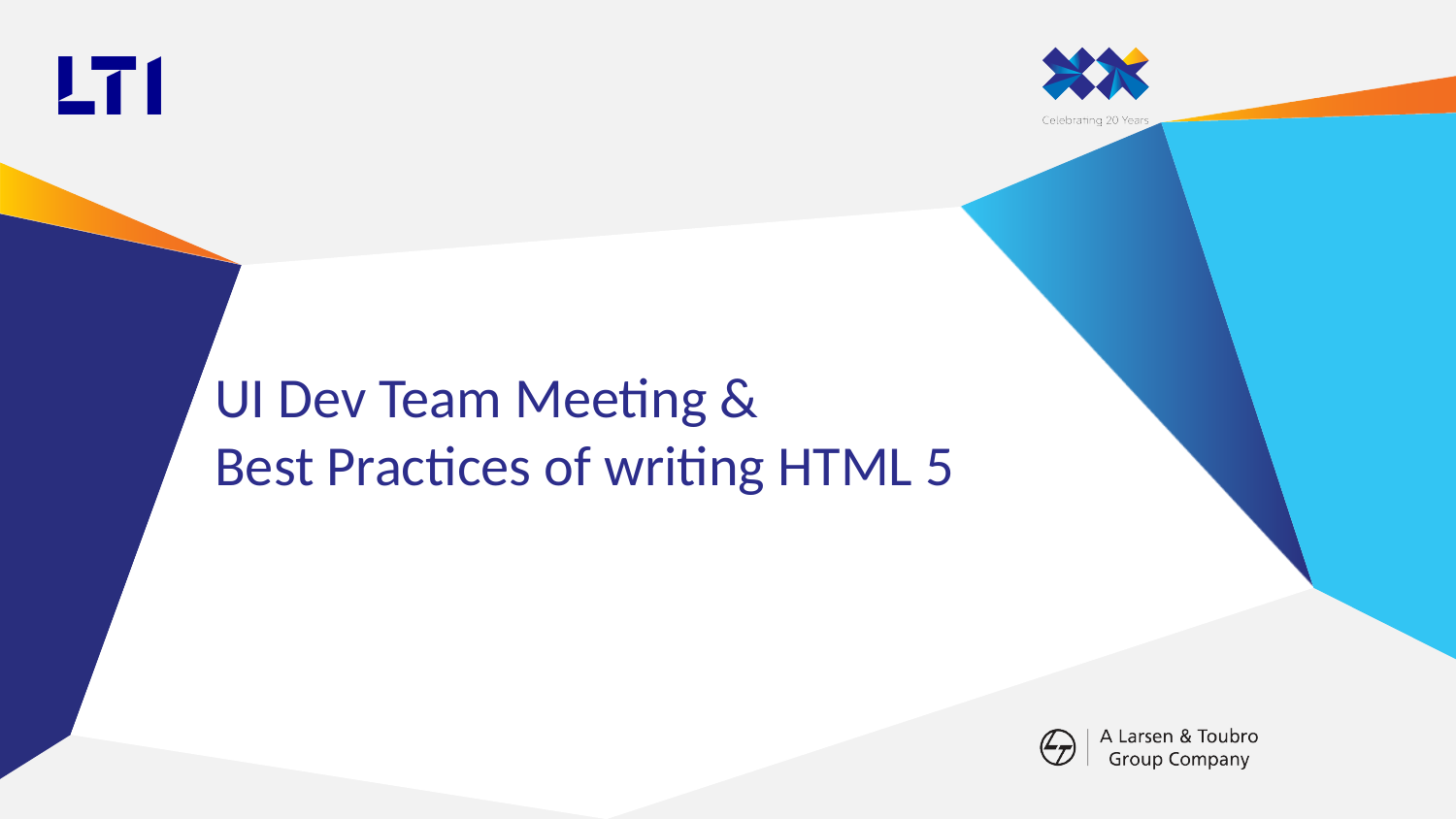

# UI Dev Team Meeting & Best Practices of writing HTML 5